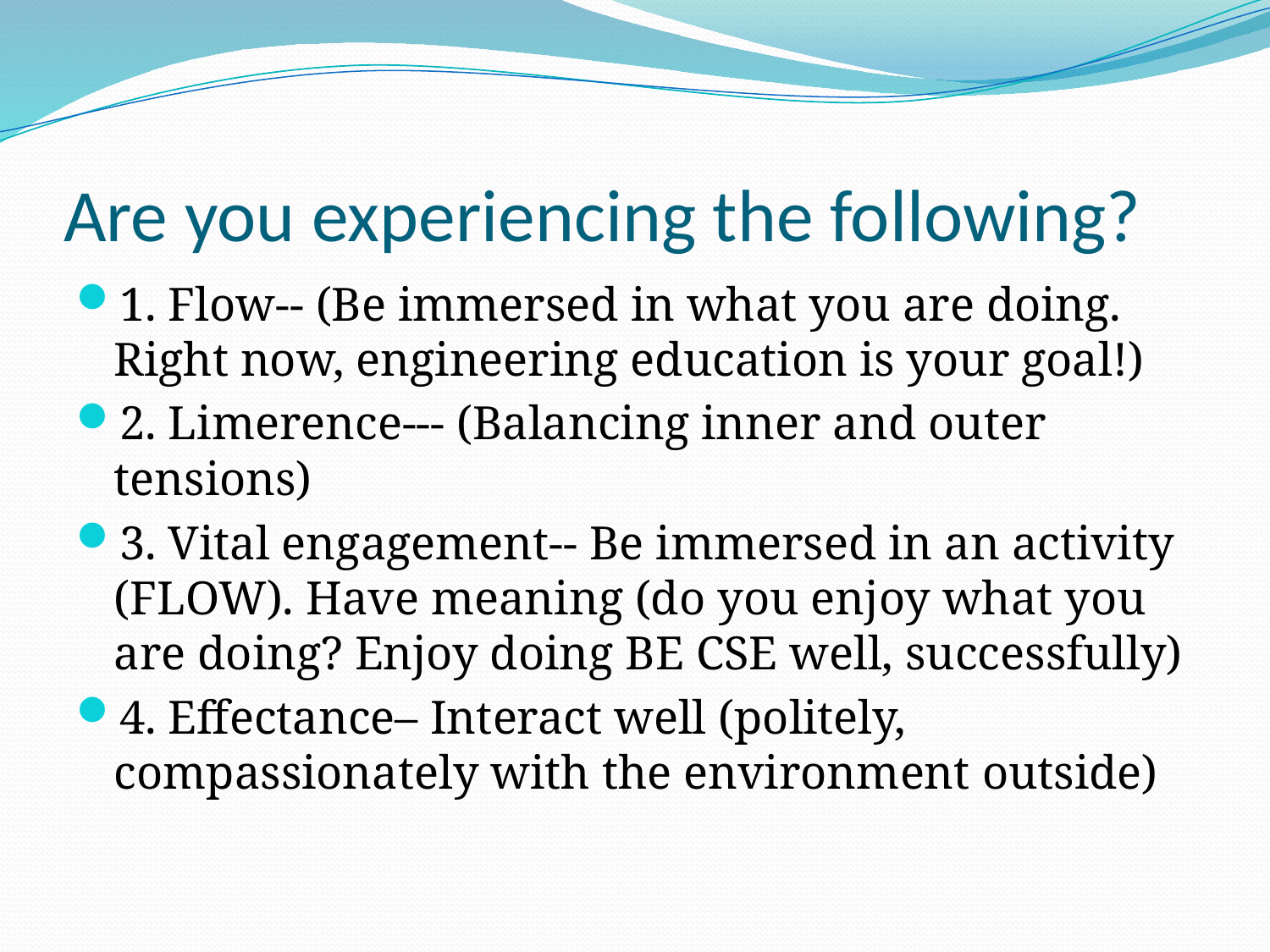

# Are you experiencing the following?
1. Flow-- (Be immersed in what you are doing. Right now, engineering education is your goal!)
2. Limerence--- (Balancing inner and outer tensions)
3. Vital engagement-- Be immersed in an activity (FLOW). Have meaning (do you enjoy what you are doing? Enjoy doing BE CSE well, successfully)
4. Effectance– Interact well (politely, compassionately with the environment outside)